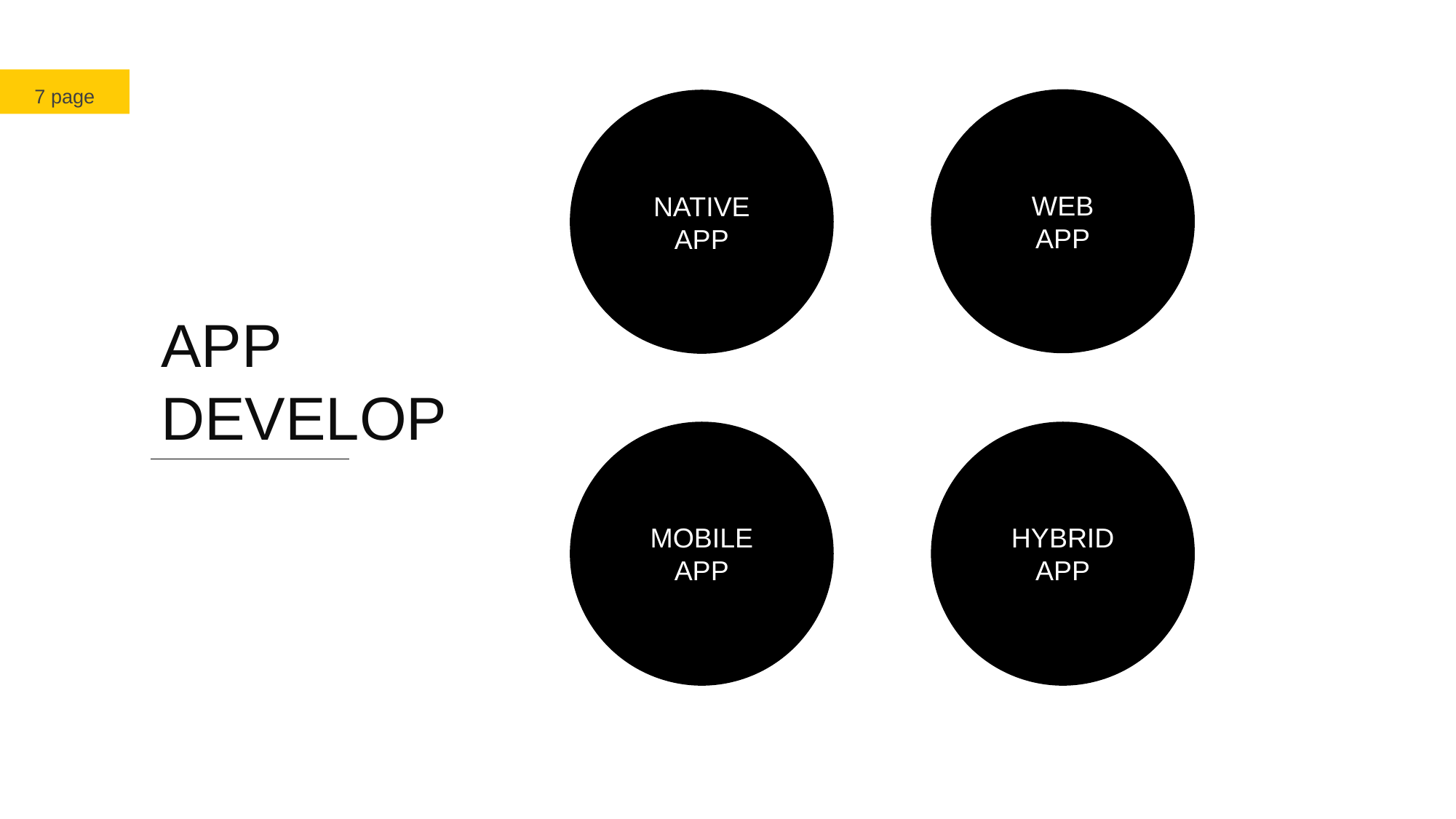

7 page

WEB
APP
NATIVE
APP
APP
DEVELOP
MOBILE
APP
HYBRID
APP